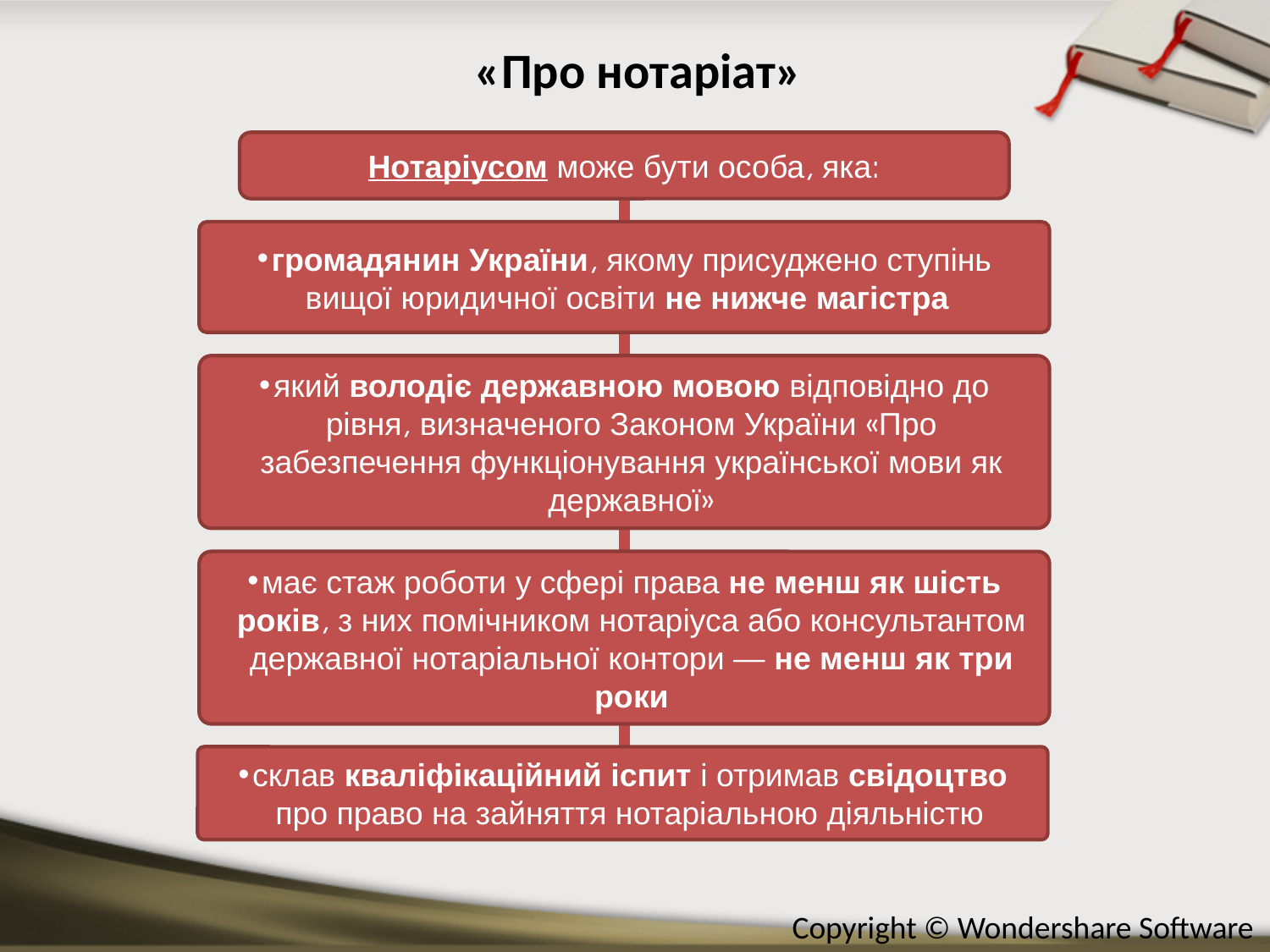

# «Про нотаріат»
Нотаріусом може бути особа, яка:
громадянин України, якому присуджено ступінь вищої юридичної освіти не нижче магістра
який володіє державною мовою відповідно до рівня, визначеного Законом України «Про забезпечення функціонування української мови як державної»
має стаж роботи у сфері права не менш як шість років, з них помічником нотаріуса або консультантом державної нотаріальної контори — не менш як три роки
склав кваліфікаційний іспит і отримав свідоцтво про право на зайняття нотаріальною діяльністю